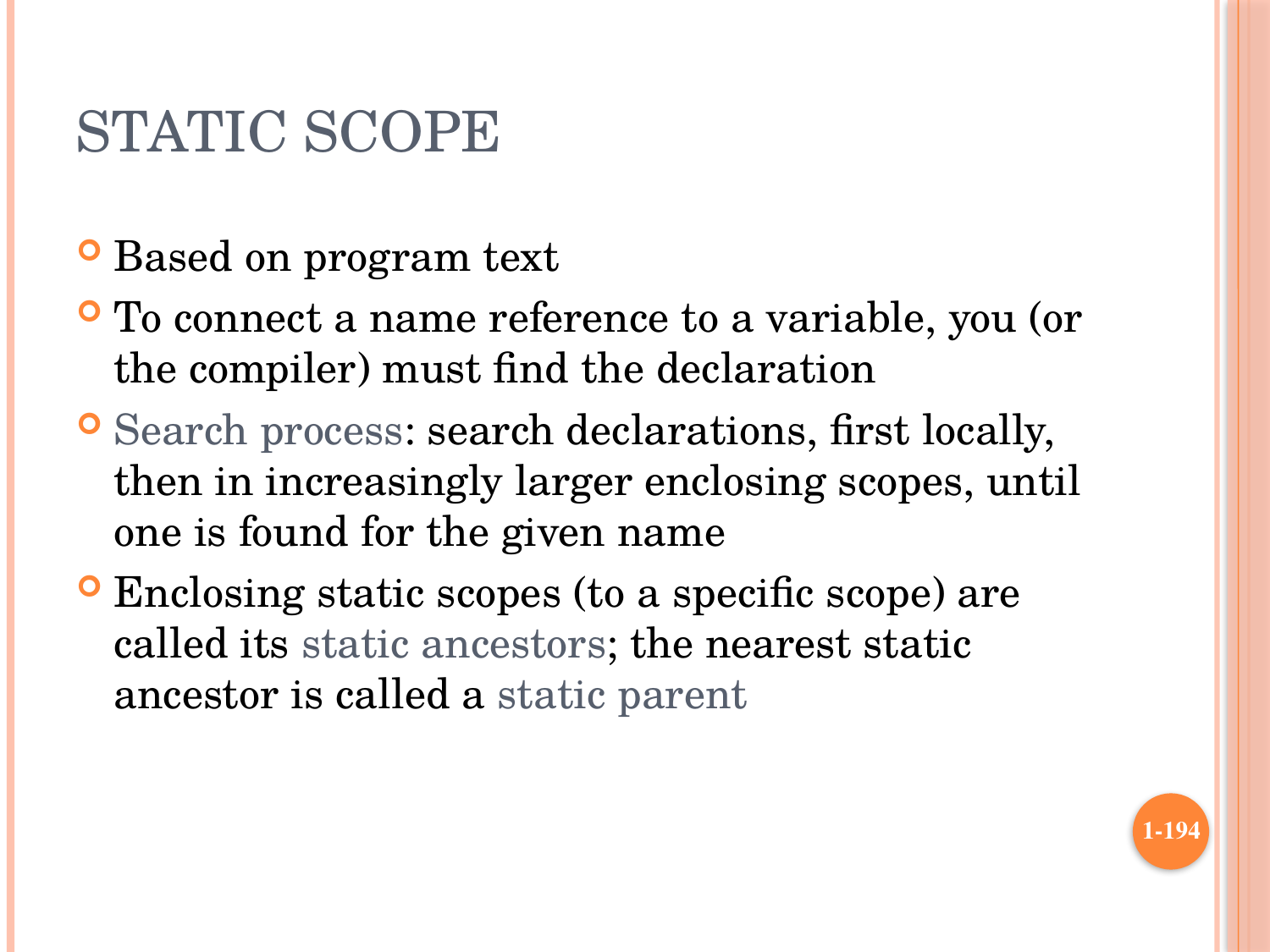

# Static Scope
Based on program text
To connect a name reference to a variable, you (or the compiler) must find the declaration
Search process: search declarations, first locally, then in increasingly larger enclosing scopes, until one is found for the given name
Enclosing static scopes (to a specific scope) are called its static ancestors; the nearest static ancestor is called a static parent
1-194